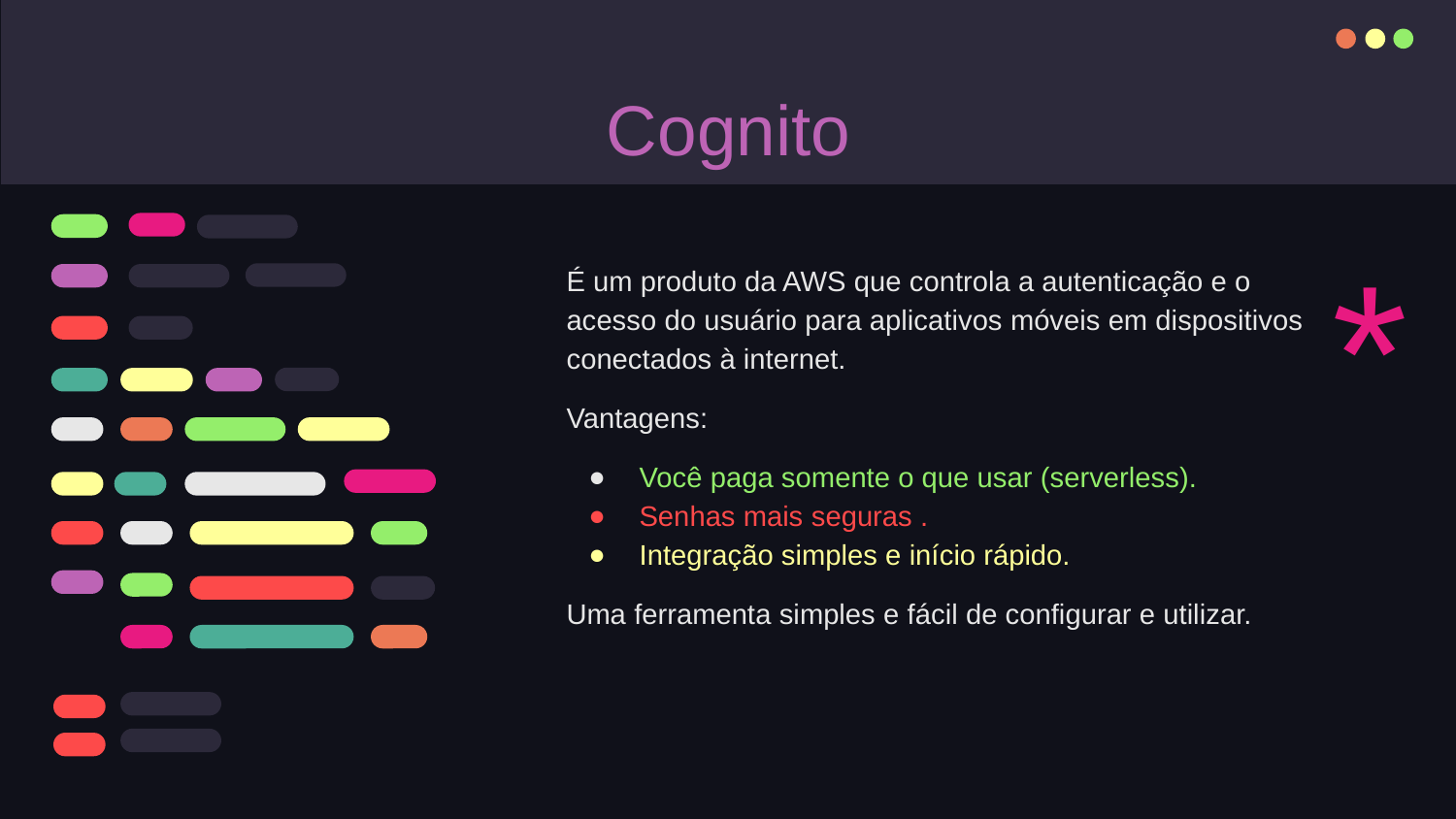

# Cognito

*
É um produto da AWS que controla a autenticação e o acesso do usuário para aplicativos móveis em dispositivos conectados à internet.
Vantagens:
Você paga somente o que usar (serverless).
Senhas mais seguras .
Integração simples e início rápido.
Uma ferramenta simples e fácil de configurar e utilizar.